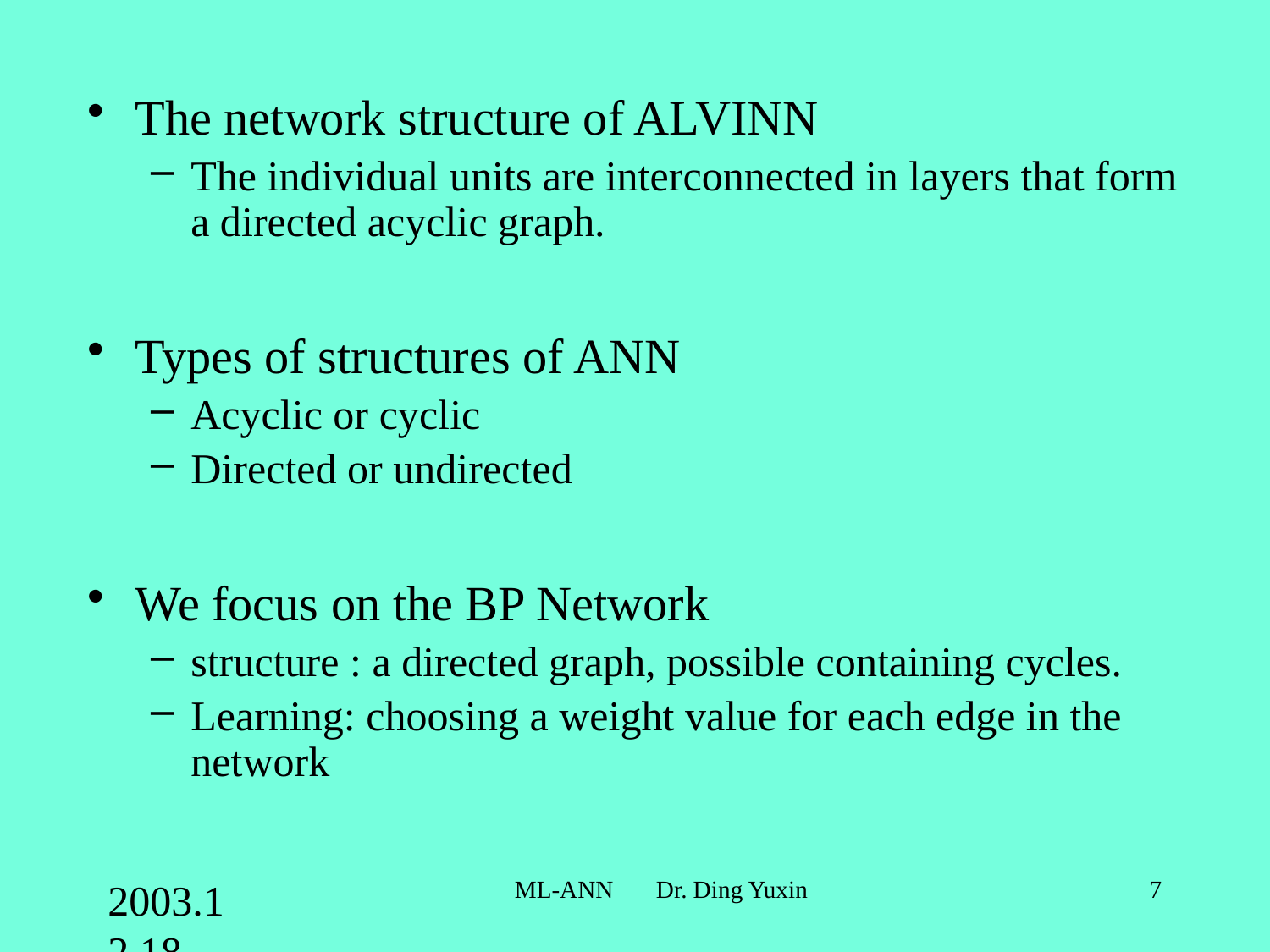

The network structure of ALVINN
The individual units are interconnected in layers that form a directed acyclic graph.

Types of structures of ANN
Acyclic or cyclic
Directed or undirected

We focus on the BP Network
structure : a directed graph, possible containing cycles.
Learning: choosing a weight value for each edge in the network
2003.12.18
ML-ANN       Dr. Ding Yuxin
7